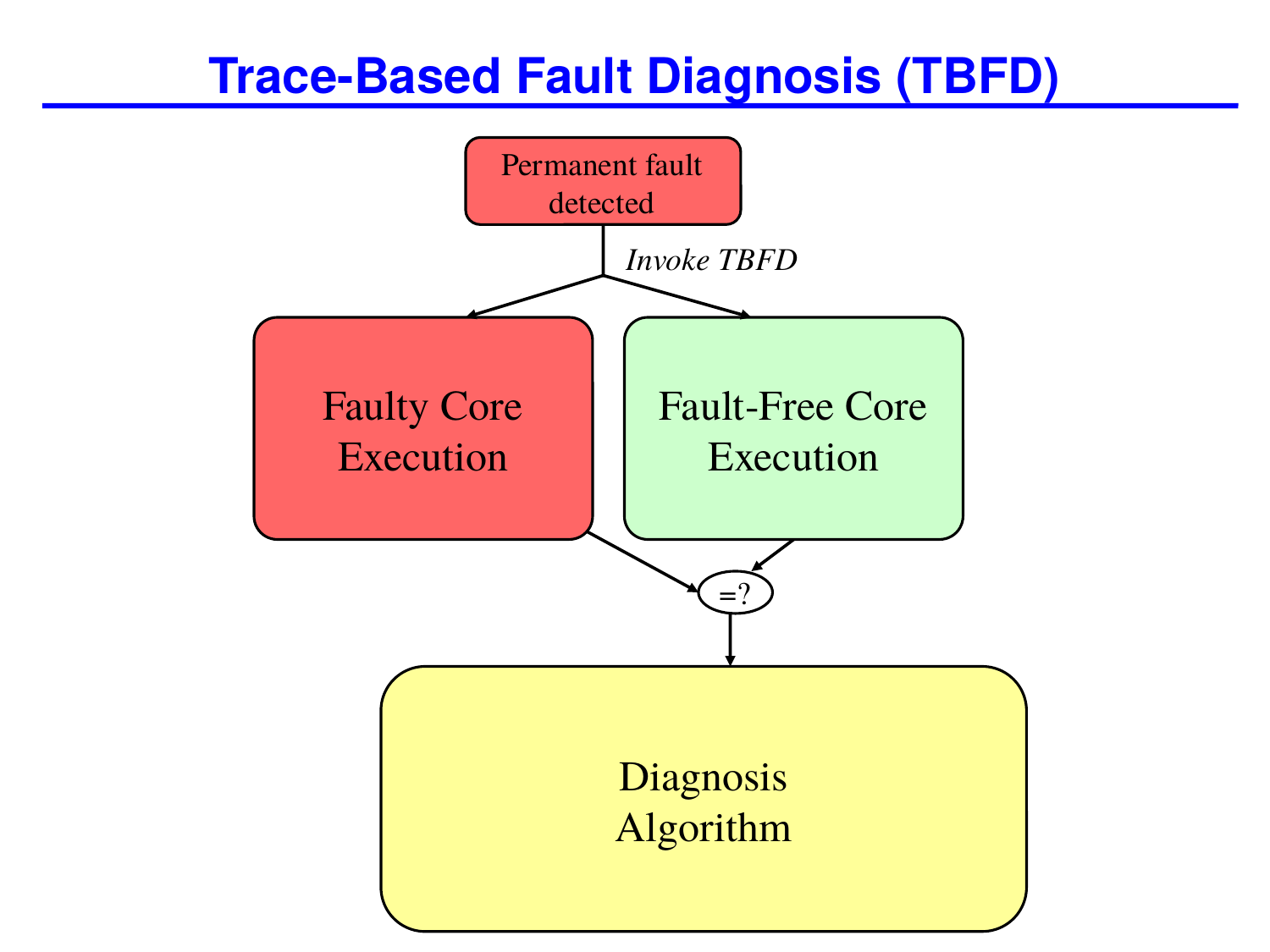

# Trace-Based Fault Diagnosis (TBFD)

Permanent fault detected

Invoke TBFD

Faulty Core
Execution
Fault-Free Core
Execution

=?

Diagnosis
Algorithm